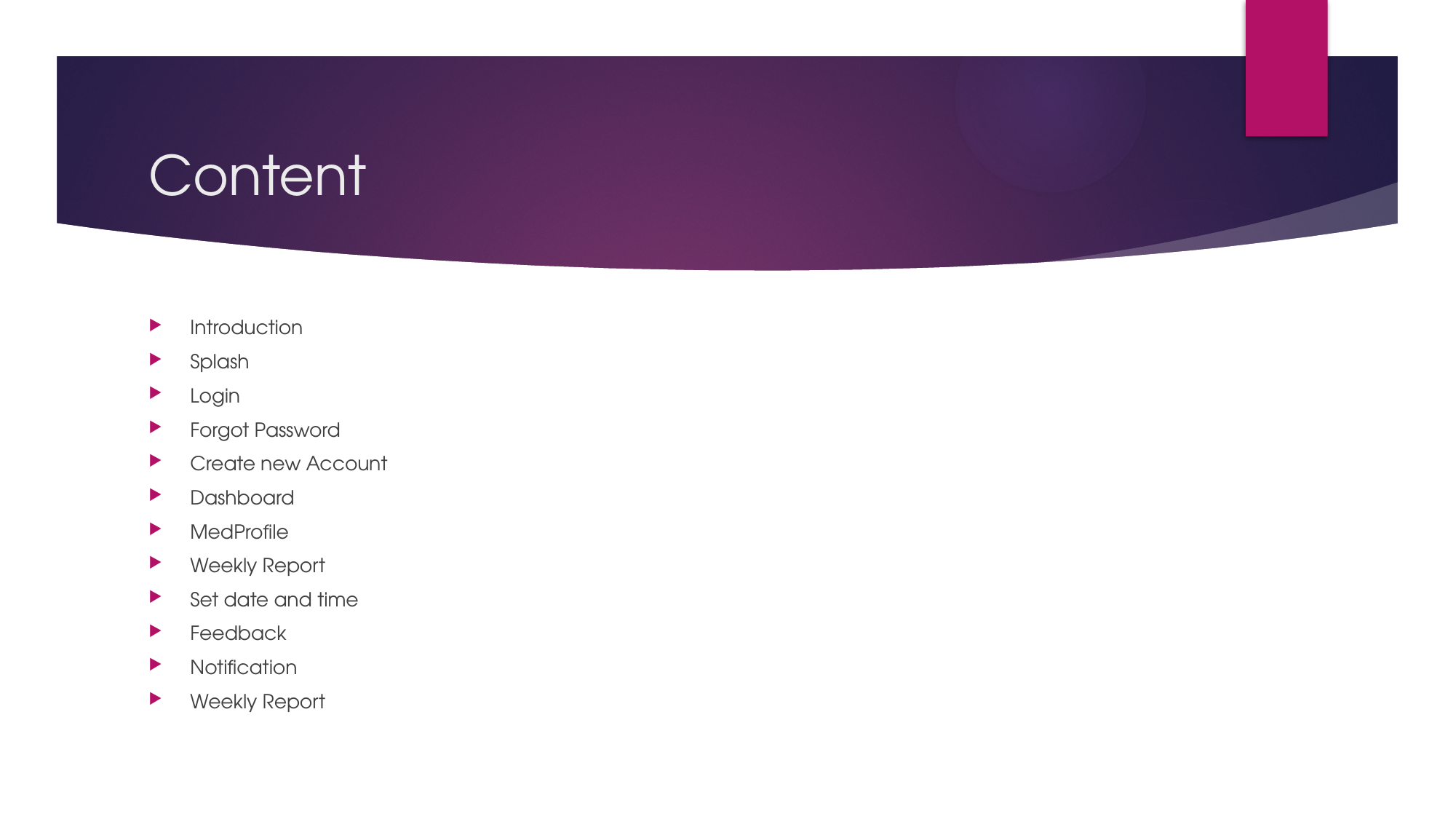

# Content

Introduction
Splash
Login
Forgot Password
Create new Account
Dashboard
MedProfile
Weekly Report
Set date and time
Feedback
Notification
Weekly Report